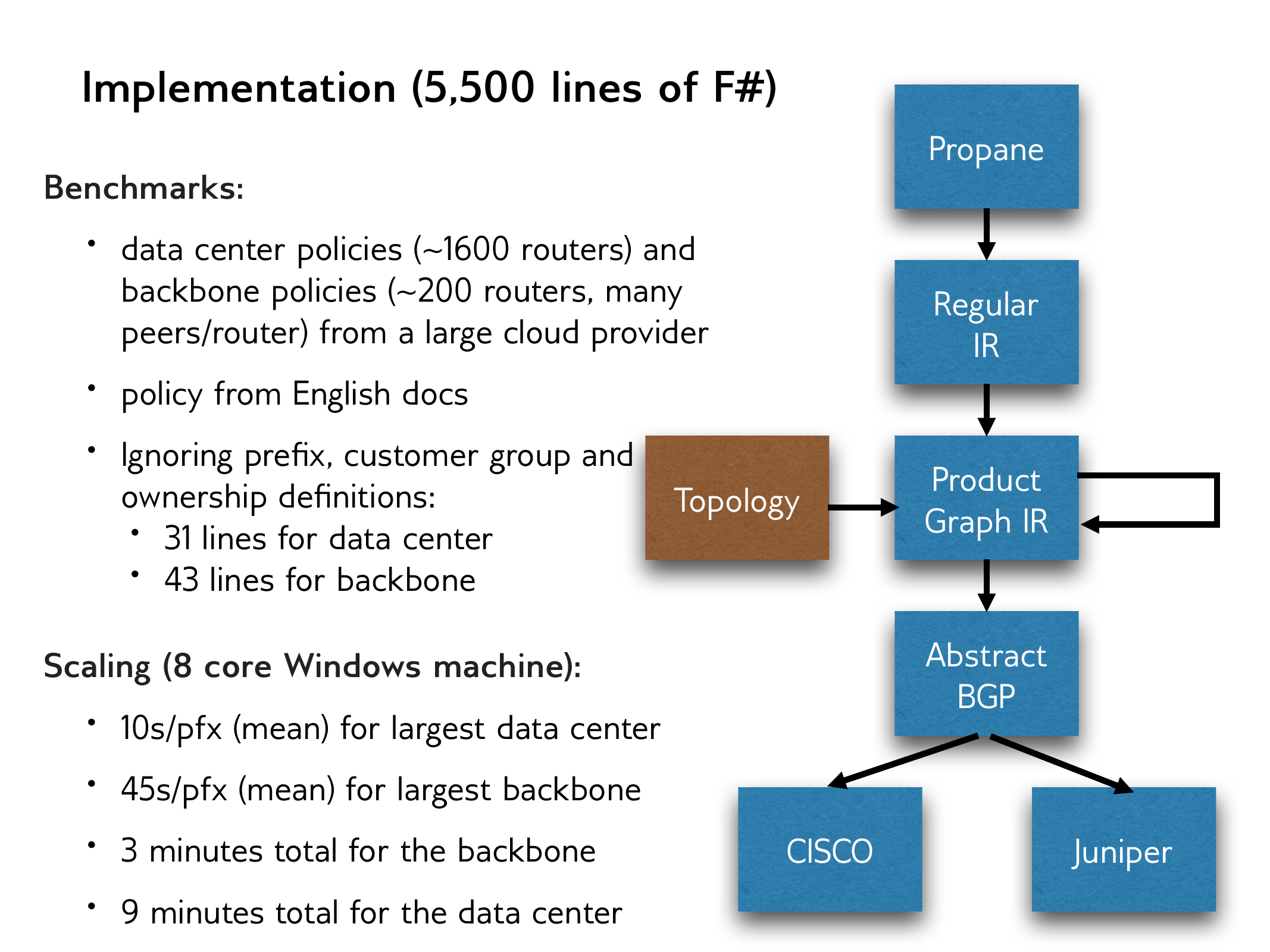

# Implementation (5,500 lines of F#)
Propane
Benchmarks:
data center policies (~1600 routers) and backbone policies (~200 routers, many peers/router) from a large cloud provider
policy from English docs
Ignoring prefix, customer group and ownership definitions:
31 lines for data center
43 lines for backbone
Scaling (8 core Windows machine):
10s/pfx (mean) for largest data center
45s/pfx (mean) for largest backbone
3 minutes total for the backbone
9 minutes total for the data center

Regular
IR

Topology
Product
Graph IR

Abstract
BGP

CISCO
Juniper
67